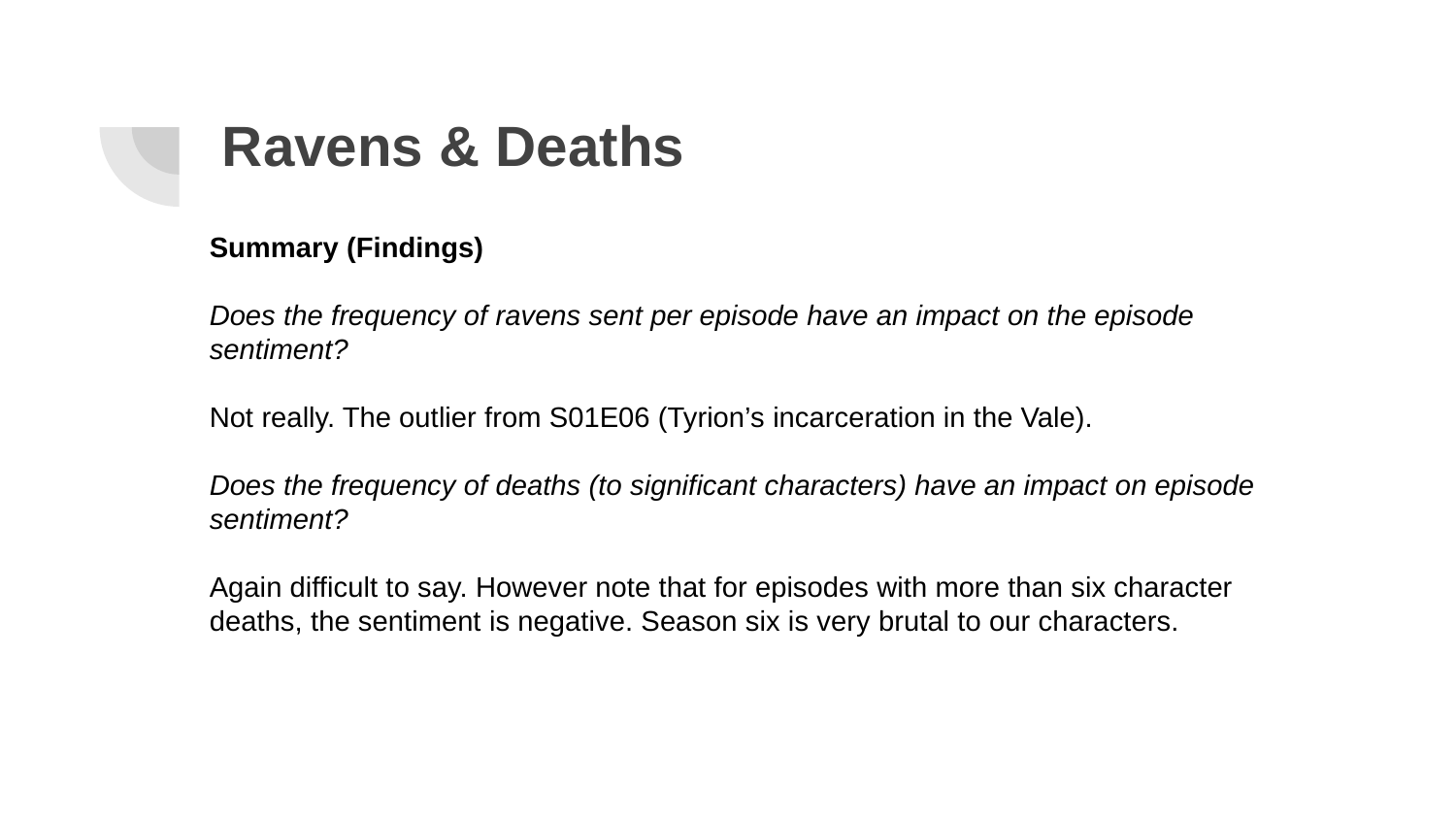

# Ravens & Deaths
Summary (Findings)

Does the frequency of ravens sent per episode have an impact on the episode sentiment?

Not really. The outlier from S01E06 (Tyrion’s incarceration in the Vale).

Does the frequency of deaths (to significant characters) have an impact on episode sentiment?

Again difficult to say. However note that for episodes with more than six character deaths, the sentiment is negative. Season six is very brutal to our characters.